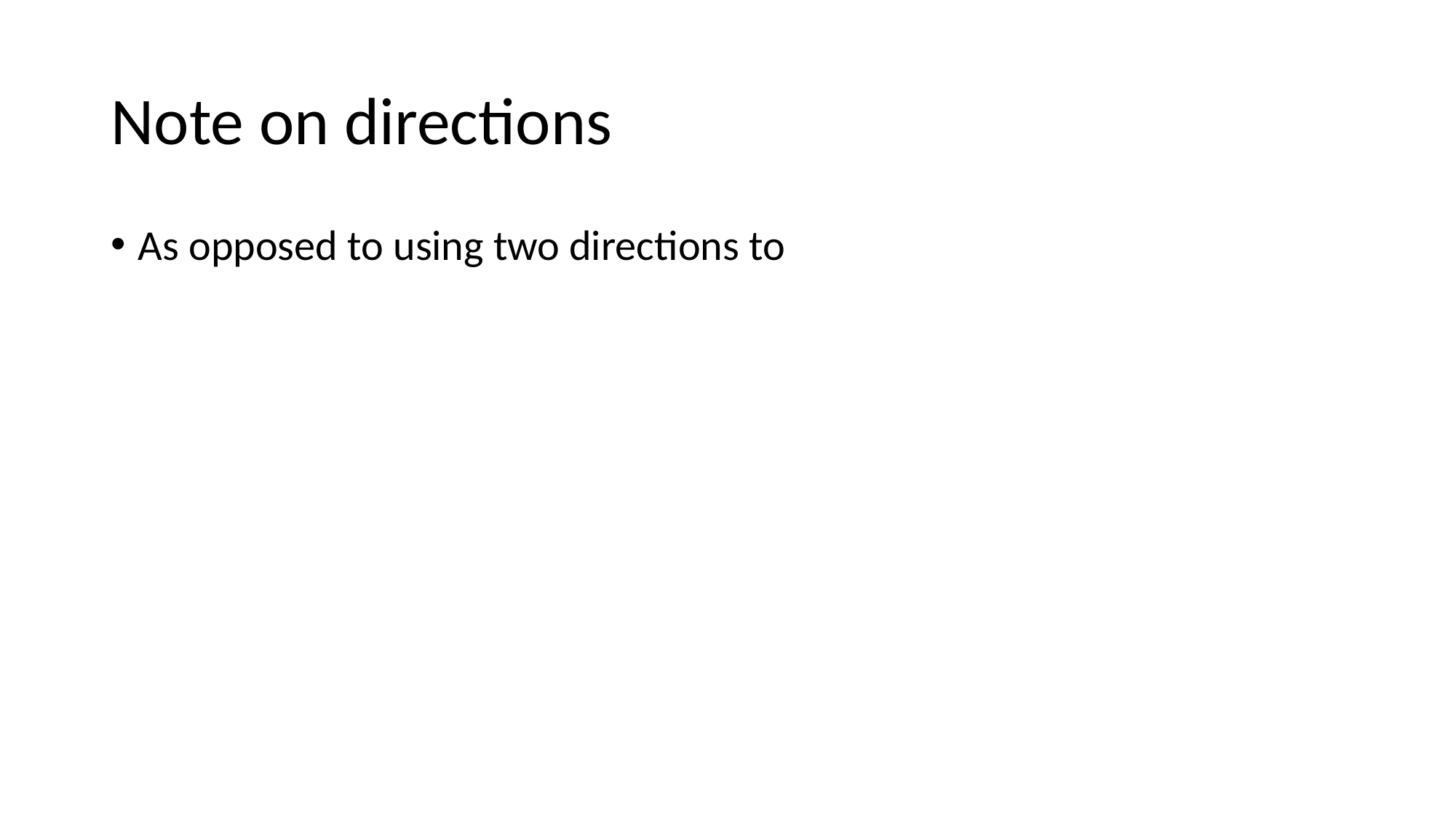

# Note on directions
As opposed to using two directions to